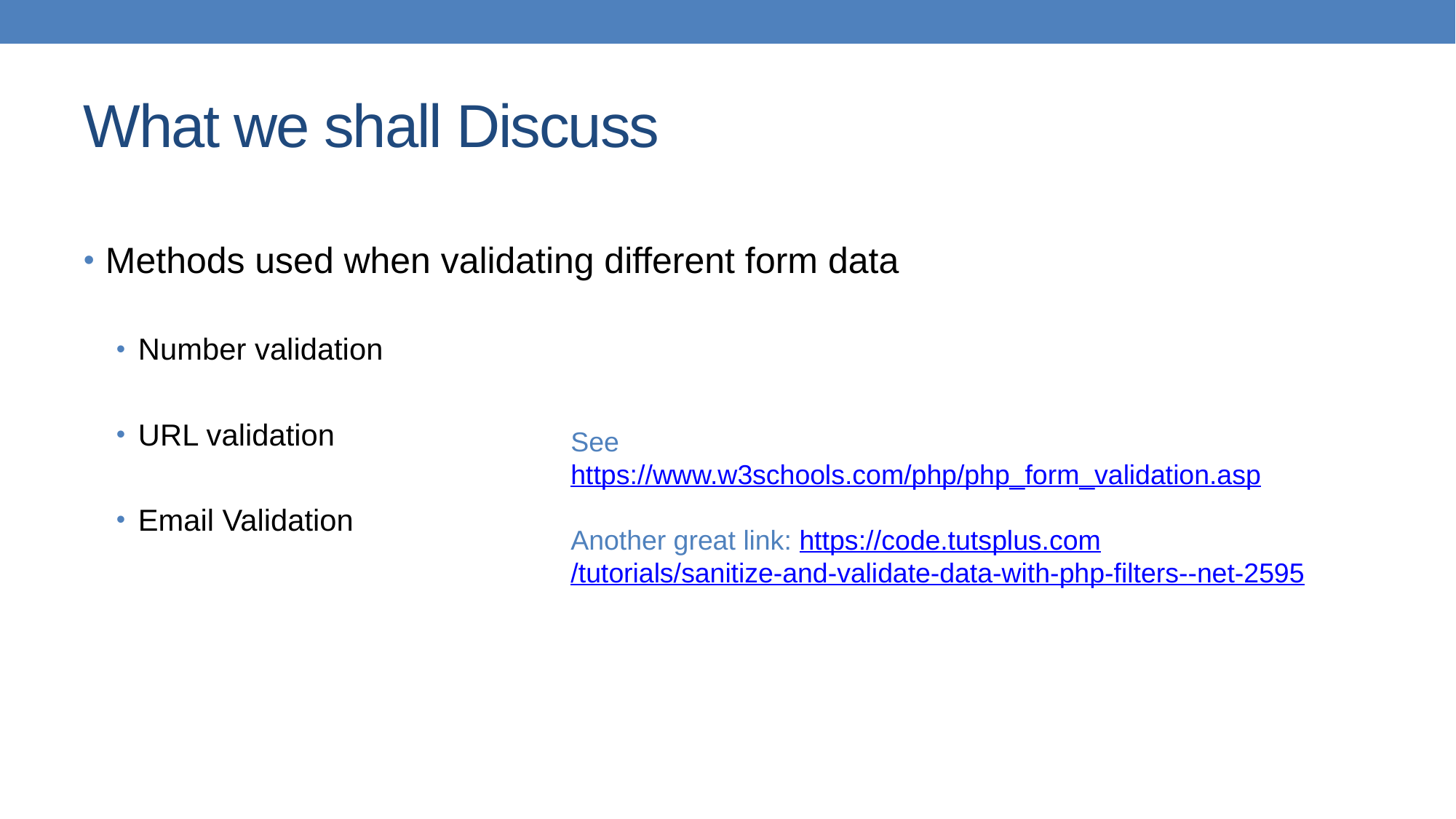

# What we shall Discuss
Methods used when validating different form data

Number validation

URL validation

Email Validation

See
https://www.w3schools.com/php/php_form_validation.asp

Another great link: https://code.tutsplus.com/tutorials/sanitize-and-validate-data-with-php-filters--net-2595